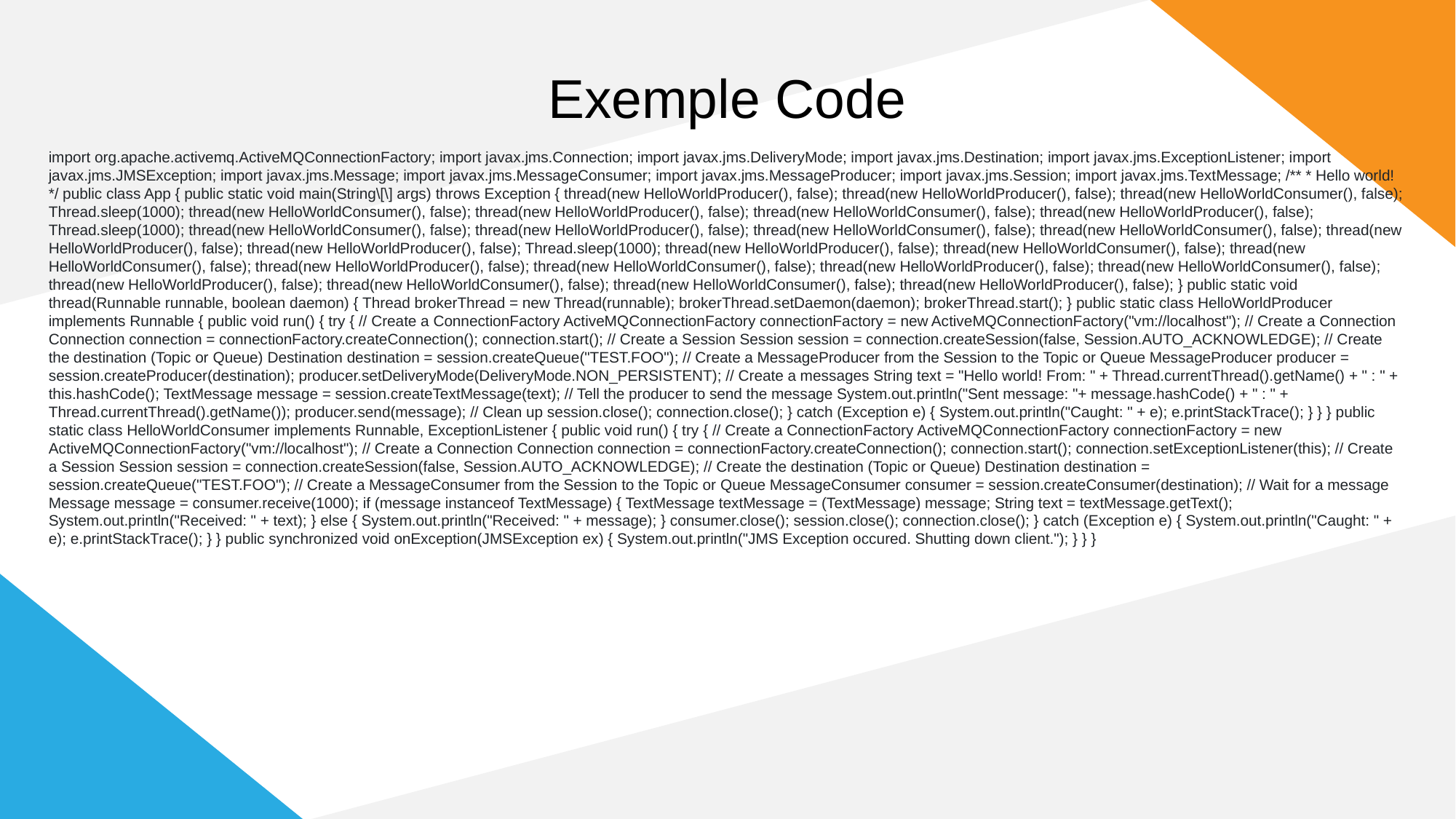

# Exemple Code
import org.apache.activemq.ActiveMQConnectionFactory; import javax.jms.Connection; import javax.jms.DeliveryMode; import javax.jms.Destination; import javax.jms.ExceptionListener; import javax.jms.JMSException; import javax.jms.Message; import javax.jms.MessageConsumer; import javax.jms.MessageProducer; import javax.jms.Session; import javax.jms.TextMessage; /** * Hello world! */ public class App { public static void main(String\[\] args) throws Exception { thread(new HelloWorldProducer(), false); thread(new HelloWorldProducer(), false); thread(new HelloWorldConsumer(), false); Thread.sleep(1000); thread(new HelloWorldConsumer(), false); thread(new HelloWorldProducer(), false); thread(new HelloWorldConsumer(), false); thread(new HelloWorldProducer(), false); Thread.sleep(1000); thread(new HelloWorldConsumer(), false); thread(new HelloWorldProducer(), false); thread(new HelloWorldConsumer(), false); thread(new HelloWorldConsumer(), false); thread(new HelloWorldProducer(), false); thread(new HelloWorldProducer(), false); Thread.sleep(1000); thread(new HelloWorldProducer(), false); thread(new HelloWorldConsumer(), false); thread(new HelloWorldConsumer(), false); thread(new HelloWorldProducer(), false); thread(new HelloWorldConsumer(), false); thread(new HelloWorldProducer(), false); thread(new HelloWorldConsumer(), false); thread(new HelloWorldProducer(), false); thread(new HelloWorldConsumer(), false); thread(new HelloWorldConsumer(), false); thread(new HelloWorldProducer(), false); } public static void thread(Runnable runnable, boolean daemon) { Thread brokerThread = new Thread(runnable); brokerThread.setDaemon(daemon); brokerThread.start(); } public static class HelloWorldProducer implements Runnable { public void run() { try { // Create a ConnectionFactory ActiveMQConnectionFactory connectionFactory = new ActiveMQConnectionFactory("vm://localhost"); // Create a Connection Connection connection = connectionFactory.createConnection(); connection.start(); // Create a Session Session session = connection.createSession(false, Session.AUTO_ACKNOWLEDGE); // Create the destination (Topic or Queue) Destination destination = session.createQueue("TEST.FOO"); // Create a MessageProducer from the Session to the Topic or Queue MessageProducer producer = session.createProducer(destination); producer.setDeliveryMode(DeliveryMode.NON_PERSISTENT); // Create a messages String text = "Hello world! From: " + Thread.currentThread().getName() + " : " + this.hashCode(); TextMessage message = session.createTextMessage(text); // Tell the producer to send the message System.out.println("Sent message: "+ message.hashCode() + " : " + Thread.currentThread().getName()); producer.send(message); // Clean up session.close(); connection.close(); } catch (Exception e) { System.out.println("Caught: " + e); e.printStackTrace(); } } } public static class HelloWorldConsumer implements Runnable, ExceptionListener { public void run() { try { // Create a ConnectionFactory ActiveMQConnectionFactory connectionFactory = new ActiveMQConnectionFactory("vm://localhost"); // Create a Connection Connection connection = connectionFactory.createConnection(); connection.start(); connection.setExceptionListener(this); // Create a Session Session session = connection.createSession(false, Session.AUTO_ACKNOWLEDGE); // Create the destination (Topic or Queue) Destination destination = session.createQueue("TEST.FOO"); // Create a MessageConsumer from the Session to the Topic or Queue MessageConsumer consumer = session.createConsumer(destination); // Wait for a message Message message = consumer.receive(1000); if (message instanceof TextMessage) { TextMessage textMessage = (TextMessage) message; String text = textMessage.getText(); System.out.println("Received: " + text); } else { System.out.println("Received: " + message); } consumer.close(); session.close(); connection.close(); } catch (Exception e) { System.out.println("Caught: " + e); e.printStackTrace(); } } public synchronized void onException(JMSException ex) { System.out.println("JMS Exception occured. Shutting down client."); } } }